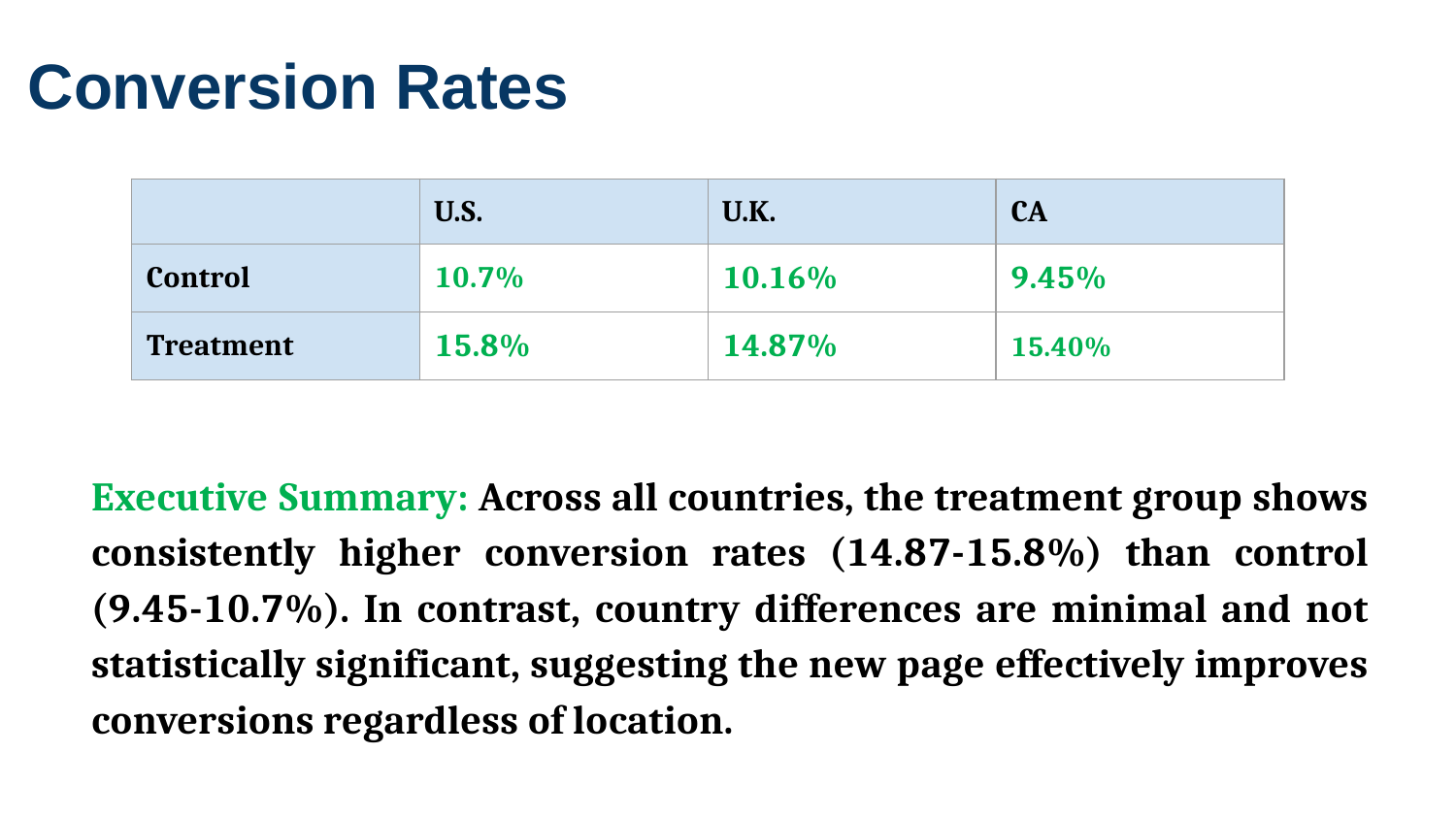

Conversion Rates
|  | U.S. | U.K. | CA |
| --- | --- | --- | --- |
| Control | 10.7% | 10.16% | 9.45% |
| Treatment | 15.8% | 14.87% | 15.40% |
Executive Summary: Across all countries, the treatment group shows consistently higher conversion rates (14.87-15.8%) than control (9.45-10.7%). In contrast, country differences are minimal and not statistically significant, suggesting the new page effectively improves conversions regardless of location.